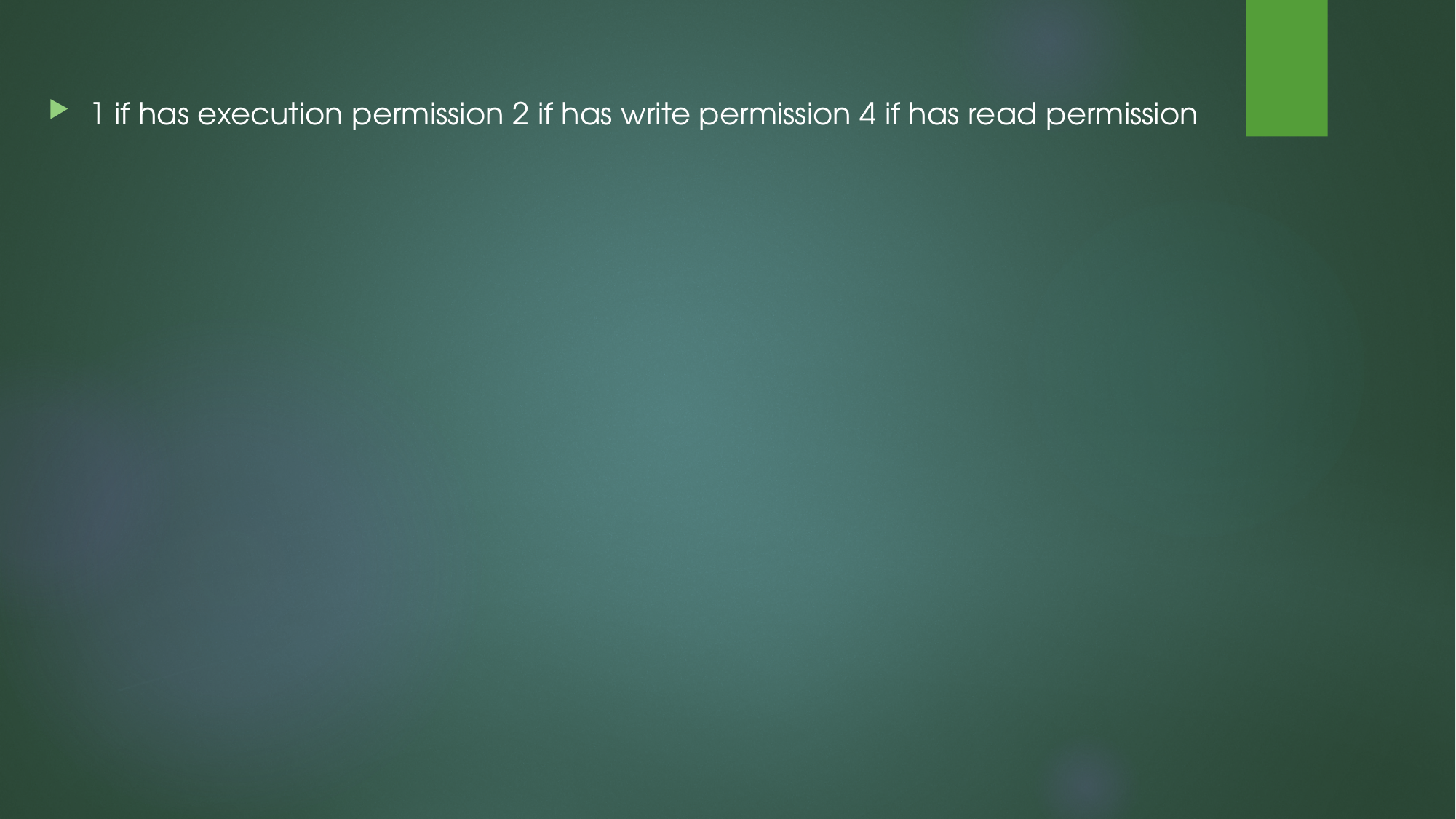

#

1 if has execution permission 2 if has write permission 4 if has read permission